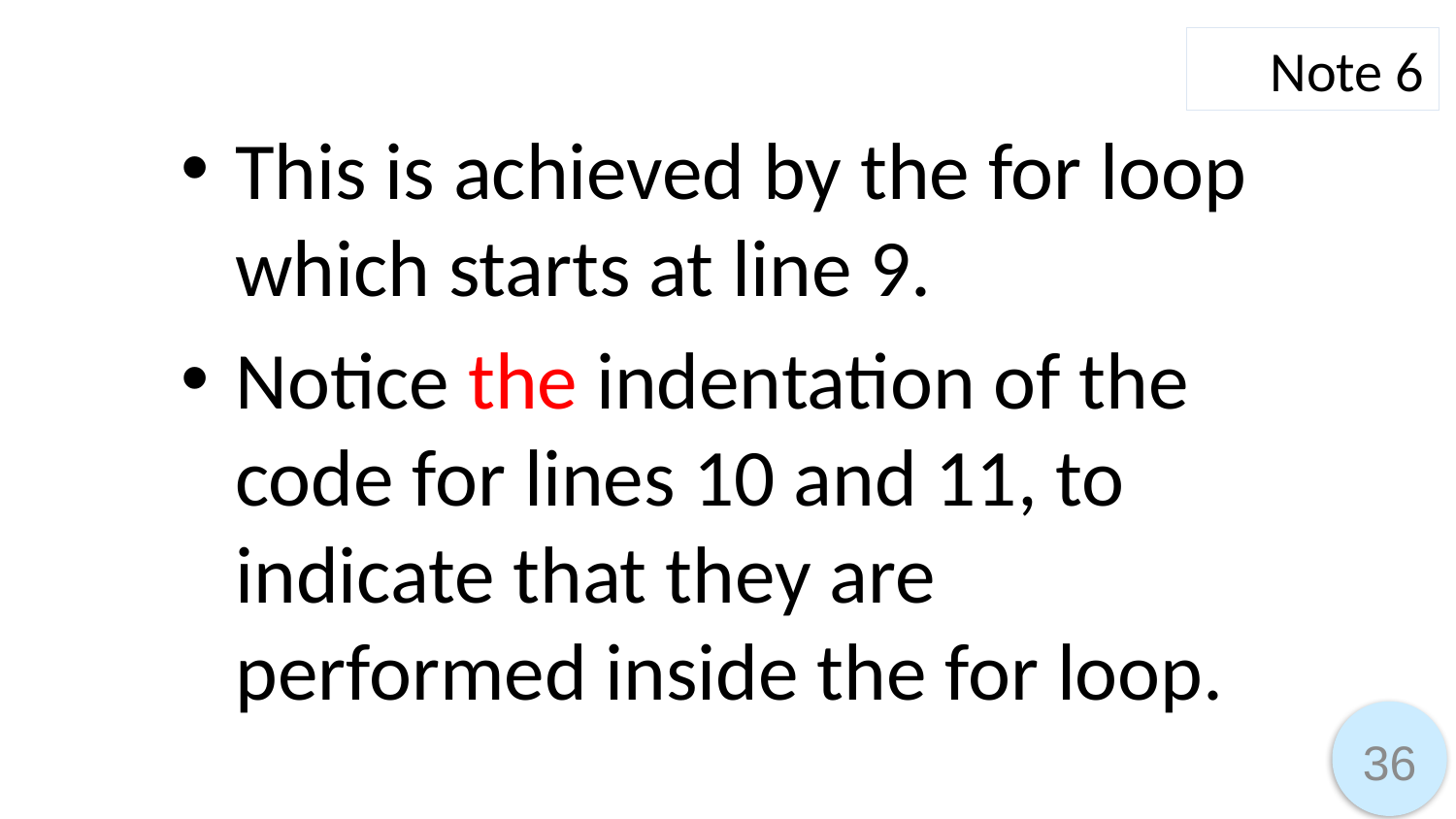

Note 6
This is achieved by the for loop which starts at line 9.
Notice the indentation of the code for lines 10 and 11, to indicate that they are performed inside the for loop.
36